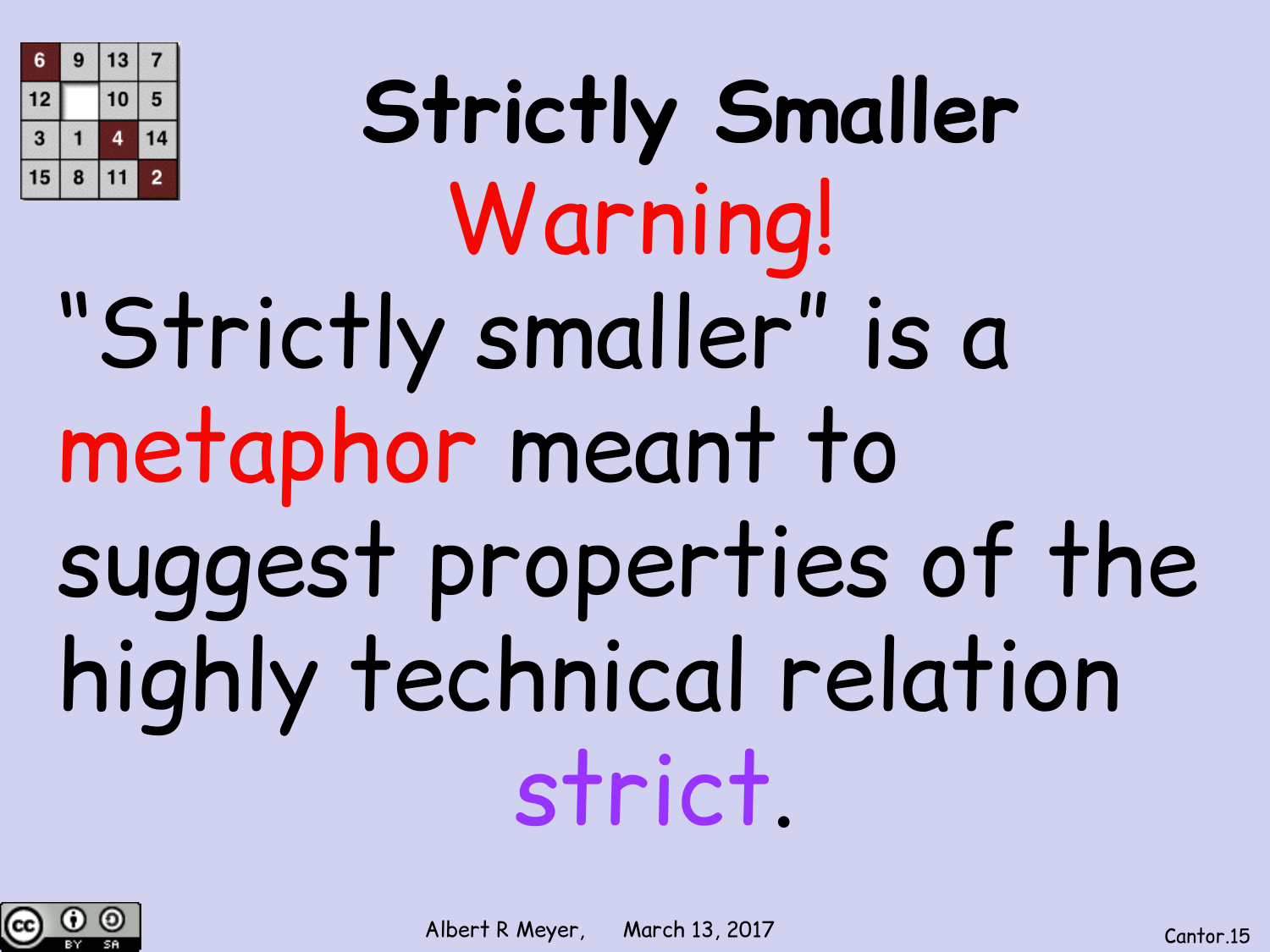

# Strictly Smaller
Warning!
“Strictly smaller” is a metaphor meant to suggest properties of the highly technical relation
 strict.